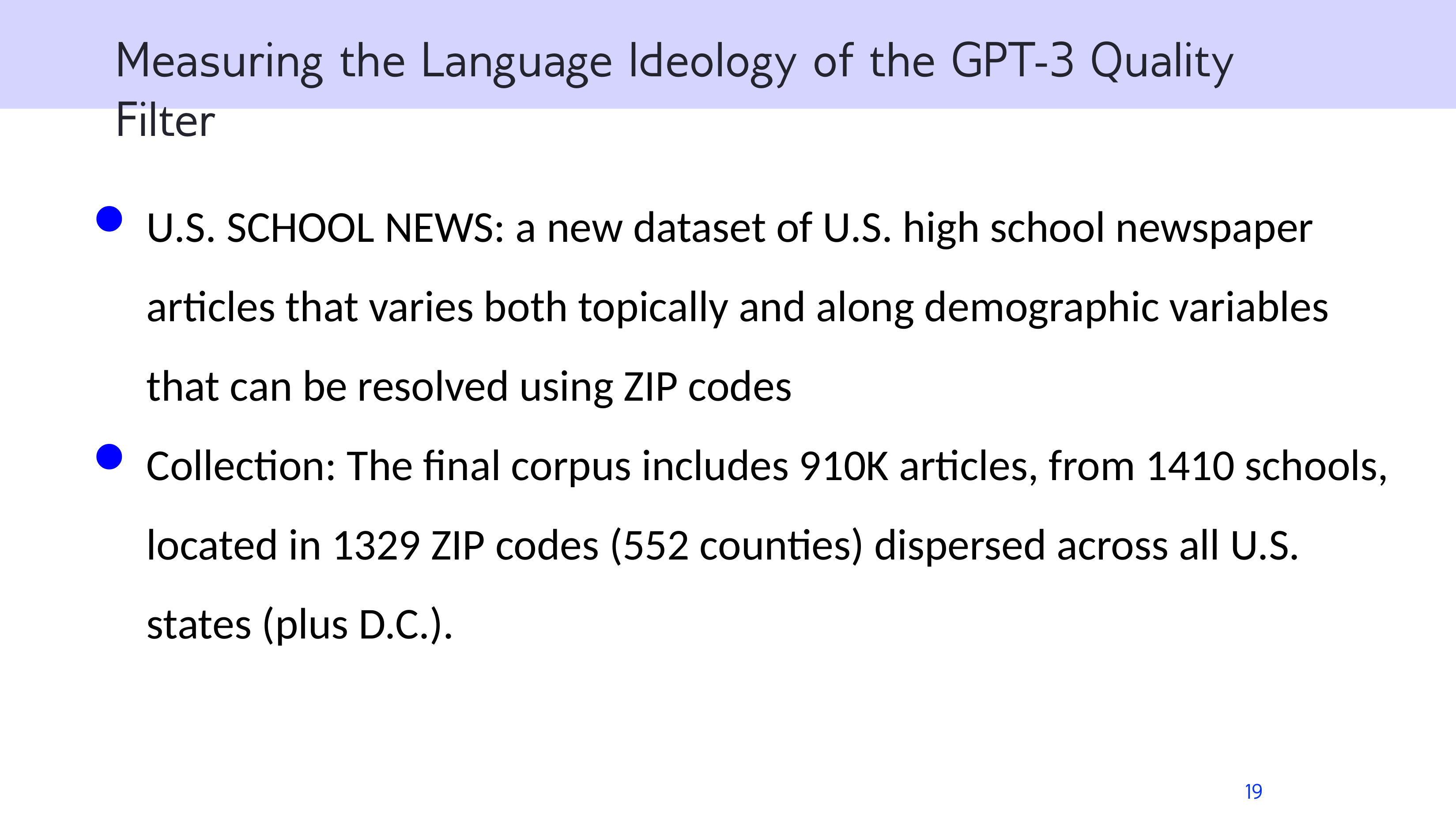

# Measuring the Language Ideology of the GPT-3 Quality Filter
U.S. SCHOOL NEWS: a new dataset of U.S. high school newspaper articles that varies both topically and along demographic variables that can be resolved using ZIP codes
Collection: The final corpus includes 910K articles, from 1410 schools, located in 1329 ZIP codes (552 counties) dispersed across all U.S. states (plus D.C.).
19